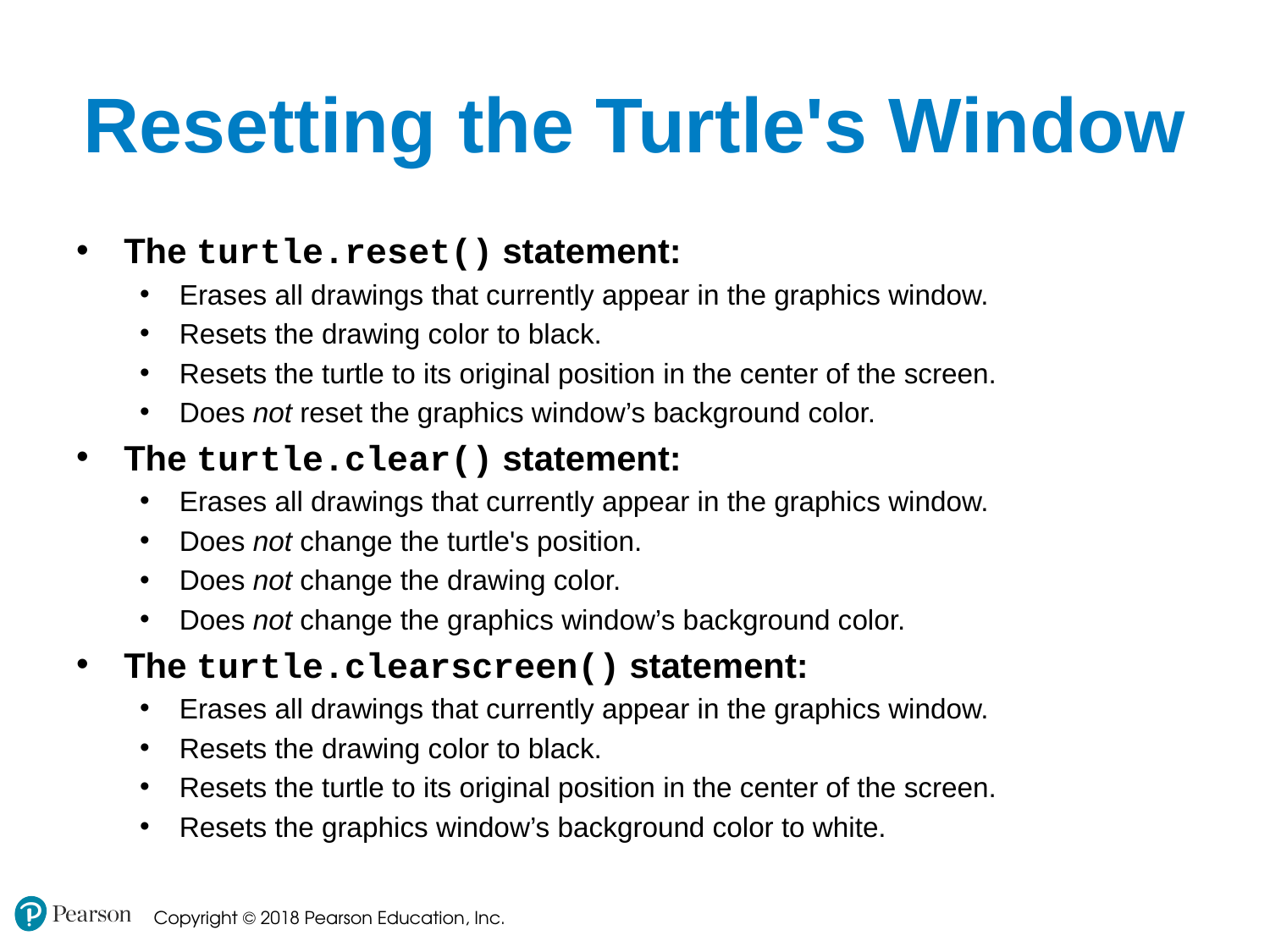

# Resetting the Turtle's Window
The turtle.reset() statement:
Erases all drawings that currently appear in the graphics window.
Resets the drawing color to black.
Resets the turtle to its original position in the center of the screen.
Does not reset the graphics window’s background color.
The turtle.clear() statement:
Erases all drawings that currently appear in the graphics window.
Does not change the turtle's position.
Does not change the drawing color.
Does not change the graphics window’s background color.
The turtle.clearscreen() statement:
Erases all drawings that currently appear in the graphics window.
Resets the drawing color to black.
Resets the turtle to its original position in the center of the screen.
Resets the graphics window’s background color to white.